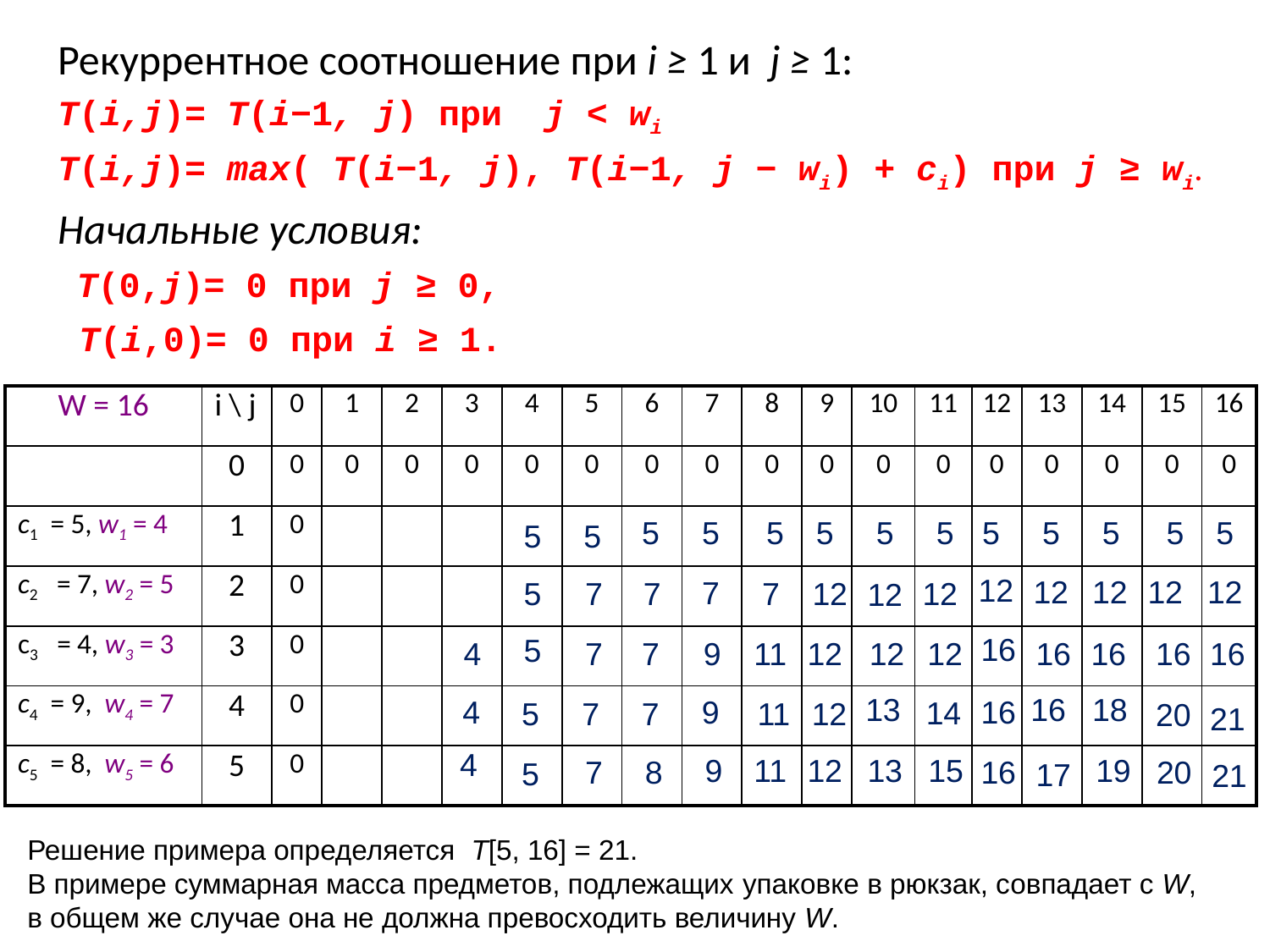

Рекуррентное соотношение при i ≥ 1 и  j ≥ 1:
T(i,j)= T(i−1, j) при  j < wi
T(i,j)= max( T(i−1, j), T(i−1, j − wi) + ci) при j ≥ wi.
Начальные условия:
  T(0,j)= 0 при j ≥ 0,
 T(i,0)= 0 при i ≥ 1.

| W = 16 | i \ j | 0 | 1 | 2 | 3 | 4 | 5 | 6 | 7 | 8 | 9 | 10 | 11 | 12 | 13 | 14 | 15 | 16 |
| --- | --- | --- | --- | --- | --- | --- | --- | --- | --- | --- | --- | --- | --- | --- | --- | --- | --- | --- |
|  | 0 | 0 | 0 | 0 | 0 | 0 | 0 | 0 | 0 | 0 | 0 | 0 | 0 | 0 | 0 | 0 | 0 | 0 |
| c1 = 5, w1 = 4 | 1 | 0 |  |  |  |  |  |  |  |  |  |  |  |  |  |  |  |  |
| c2 = 7, w2 = 5 | 2 | 0 |  |  |  |  |  |  |  |  |  |  |  |  |  |  |  |  |
| c3 = 4, w3 = 3 | 3 | 0 |  |  |  |  |  |  |  |  |  |  |  |  |  |  |  |  |
| c4 = 9, w4 = 7 | 4 | 0 |  |  |  |  |  |  |  |  |  |  |  |  |  |  |  |  |
| c5 = 8, w5 = 6 | 5 | 0 |  |  |  |  |  |  |  |  |  |  |  |  |  |  |  |  |
5
5
5
5
5
5
5
5
5
5
5
5
5
12
12
12
12
12
7
5
7
7
7
12
12
12
16
5
4
7
7
9
11
12
12
12
16
16
16
16
16
13
18
4
9
16
14
5
7
7
11
12
20
21
4
13
15
19
9
11
12
7
8
16
20
5
17
21
Решение примера определяется  T[5, 16] = 21.
В примере суммарная масса предметов, подлежащих упаковке в рюкзак, совпадает с W,
в общем же случае она не должна превосходить величину W.